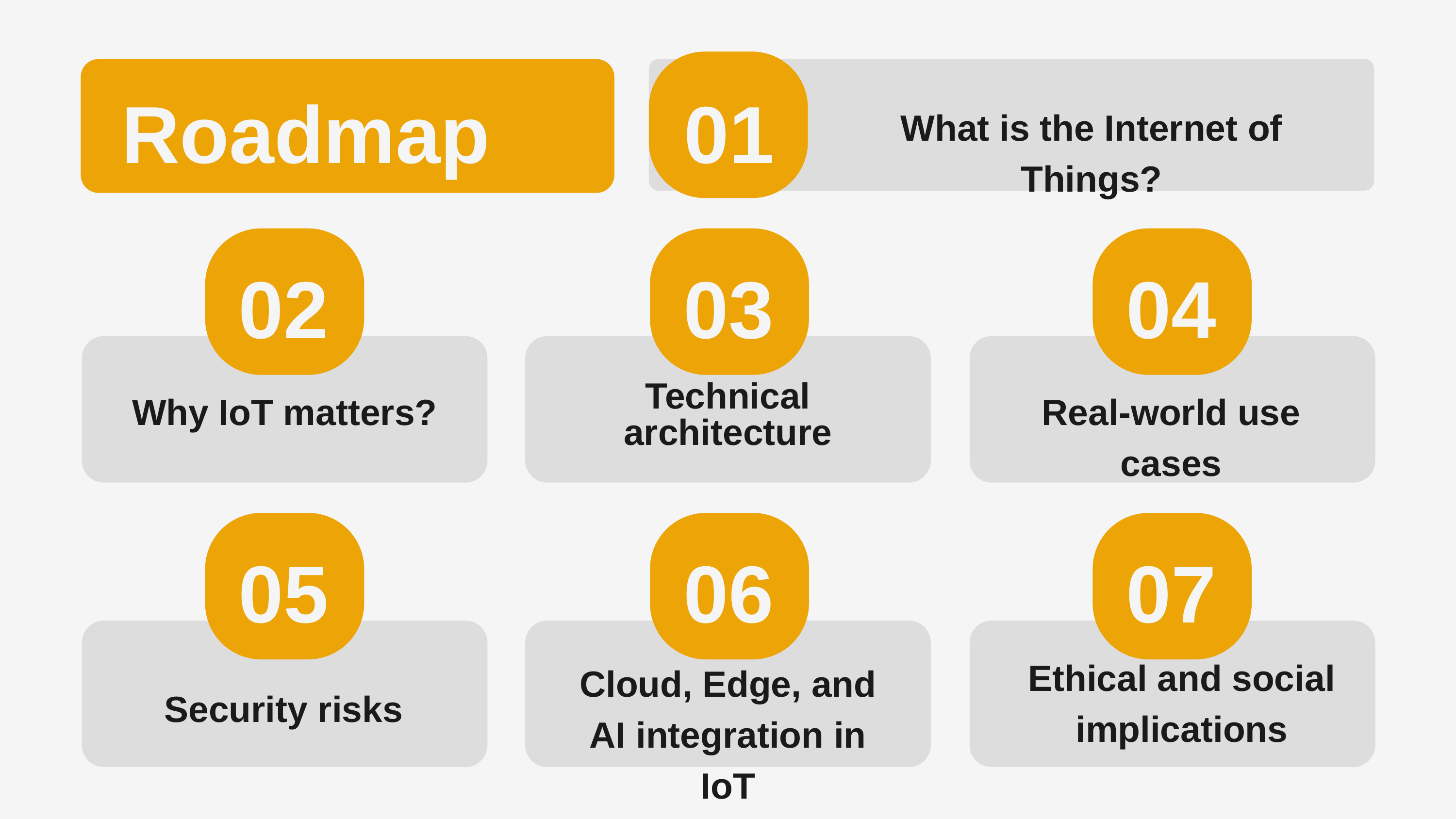

Roadmap
01
What is the Internet of Things?

02
03
04

Technical architecture
Why IoT matters?
Real-world use cases

05
06
07

Ethical and social implications
Cloud, Edge, and AI integration in IoT
Security risks